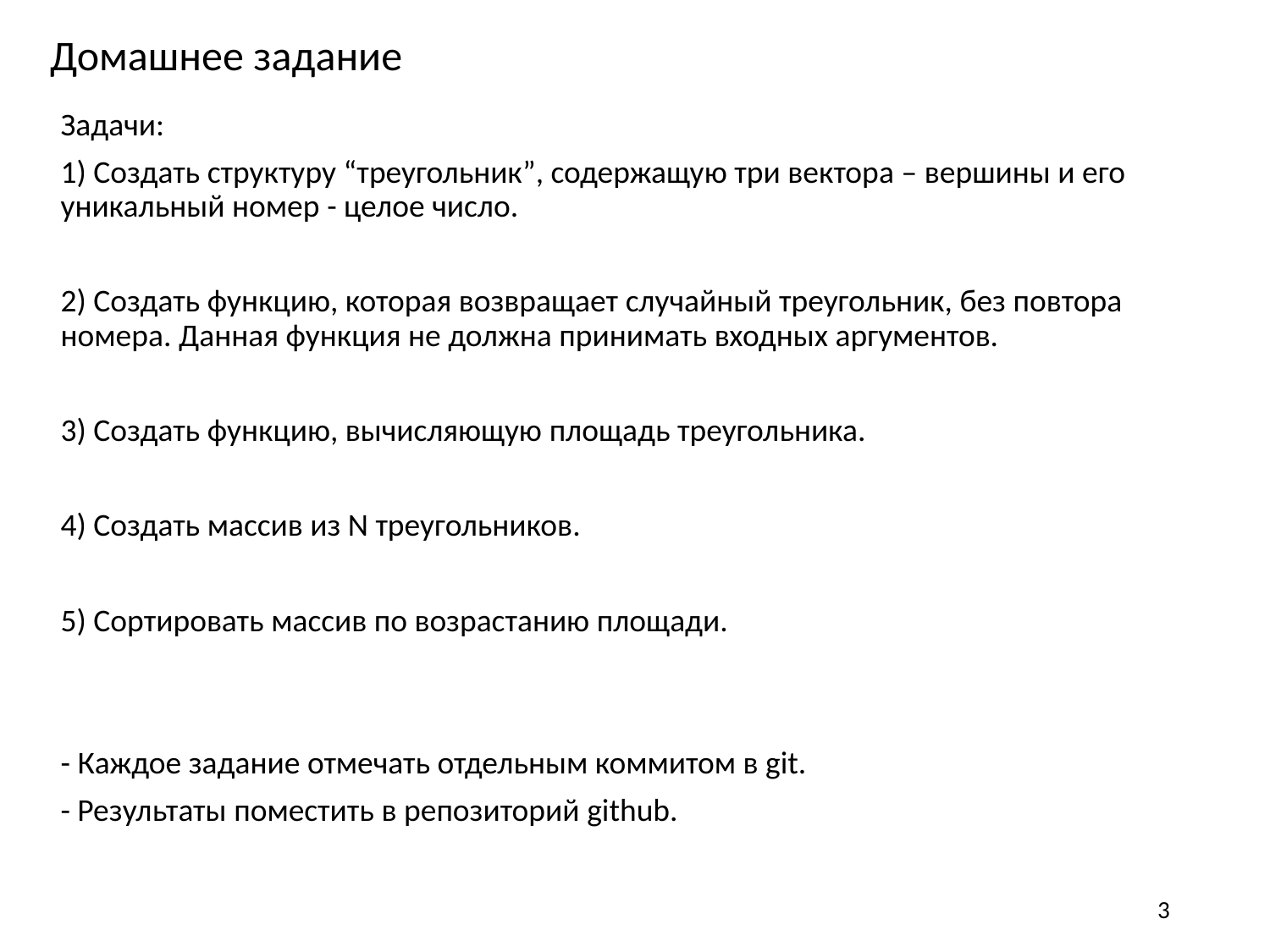

Домашнее задание
Задачи:
1) Создать структуру “треугольник”, содержащую три вектора – вершины и его уникальный номер - целое число.

2) Создать функцию, которая возвращает случайный треугольник, без повтора номера. Данная функция не должна принимать входных аргументов.

3) Создать функцию, вычисляющую площадь треугольника.

4) Создать массив из N треугольников.

5) Сортировать массив по возрастанию площади.

- Каждое задание отмечать отдельным коммитом в git.
- Результаты поместить в репозиторий github.
3